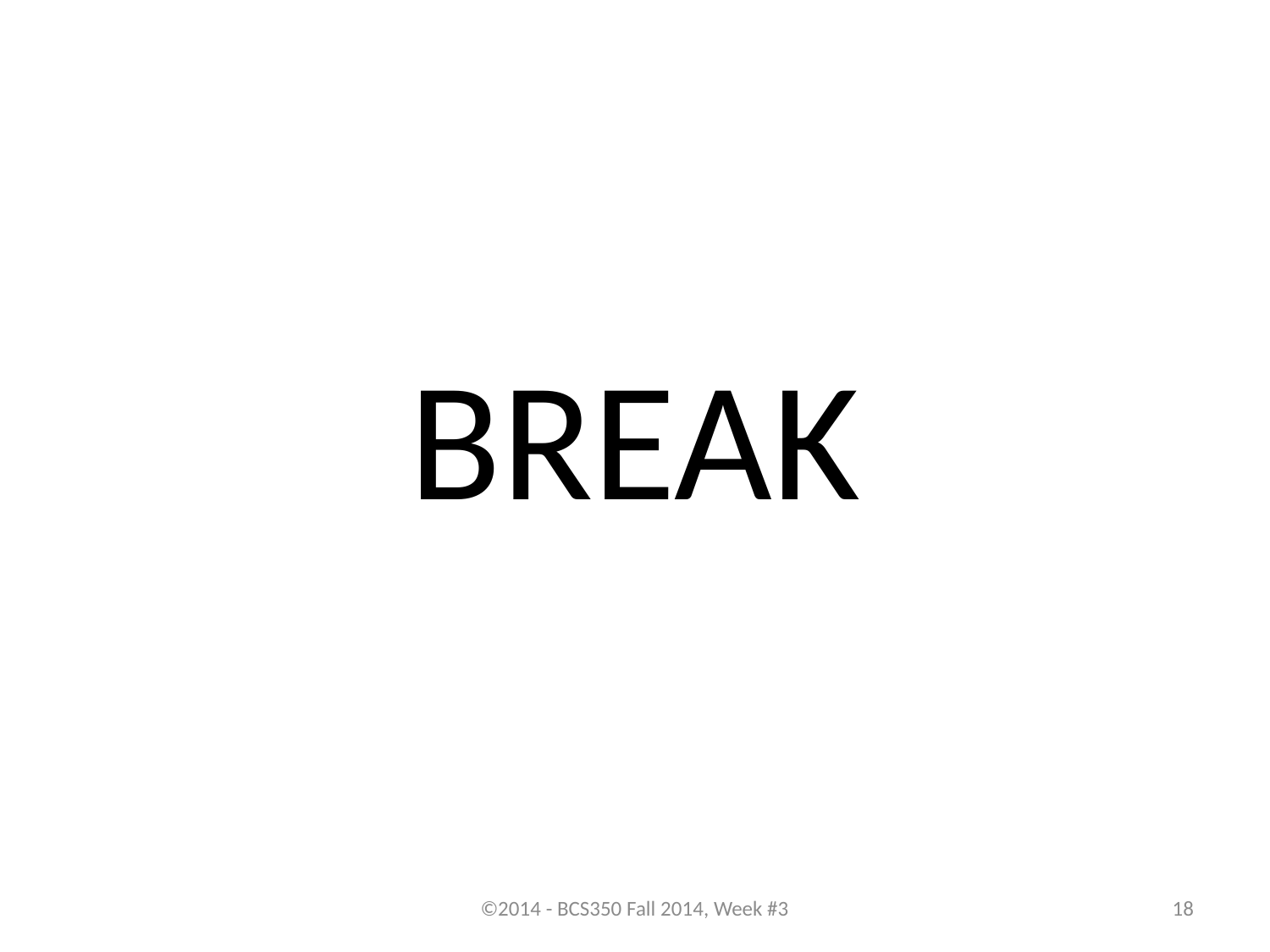

BREAK
©2014 - BCS350 Fall 2014, Week #3
18